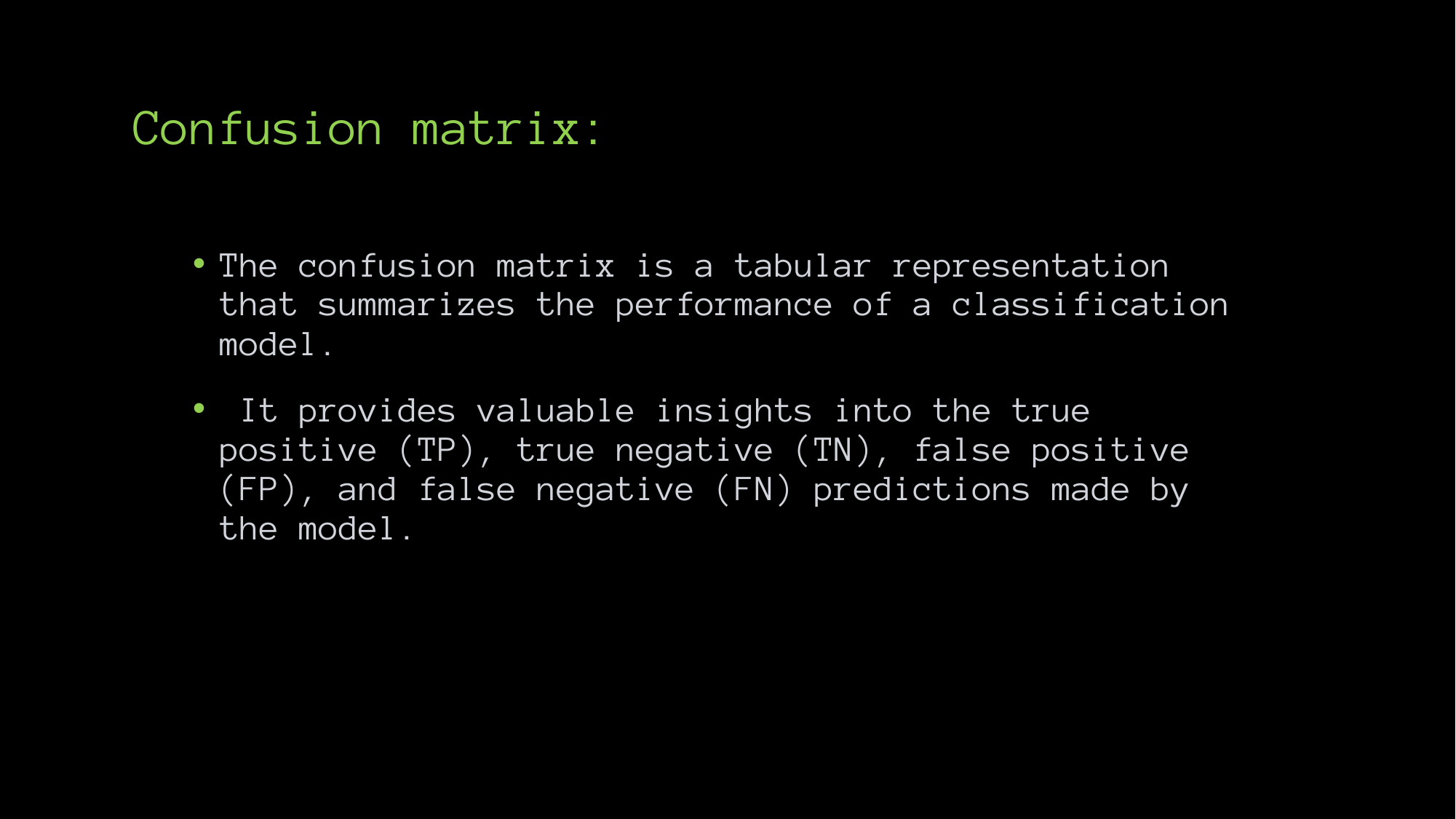

# Confusion matrix:
The confusion matrix is a tabular representation that summarizes the performance of a classification model.
 It provides valuable insights into the true positive (TP), true negative (TN), false positive (FP), and false negative (FN) predictions made by the model.